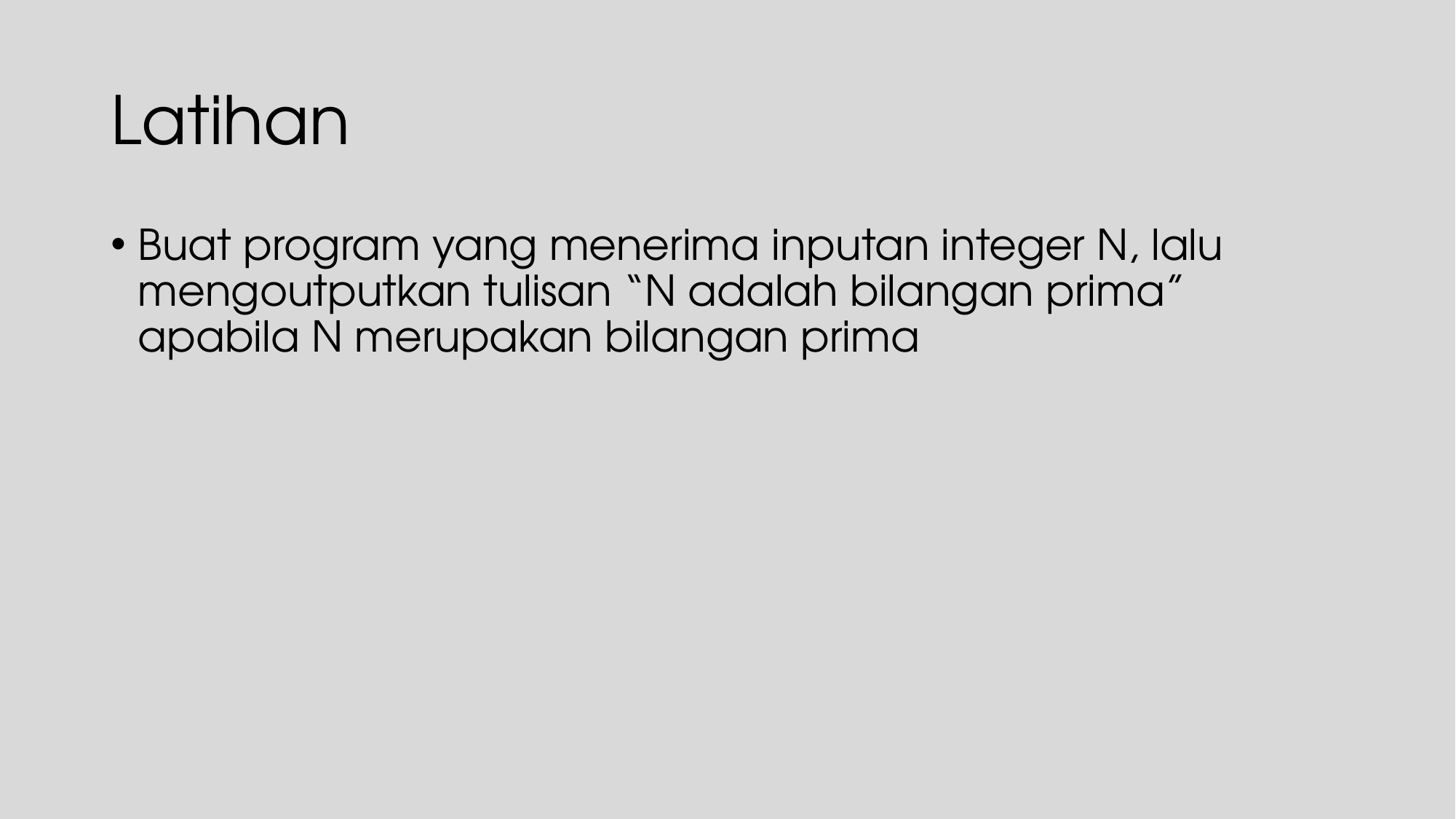

# Latihan
Buat program yang menerima inputan integer N, lalu mengoutputkan tulisan “N adalah bilangan prima” apabila N merupakan bilangan prima